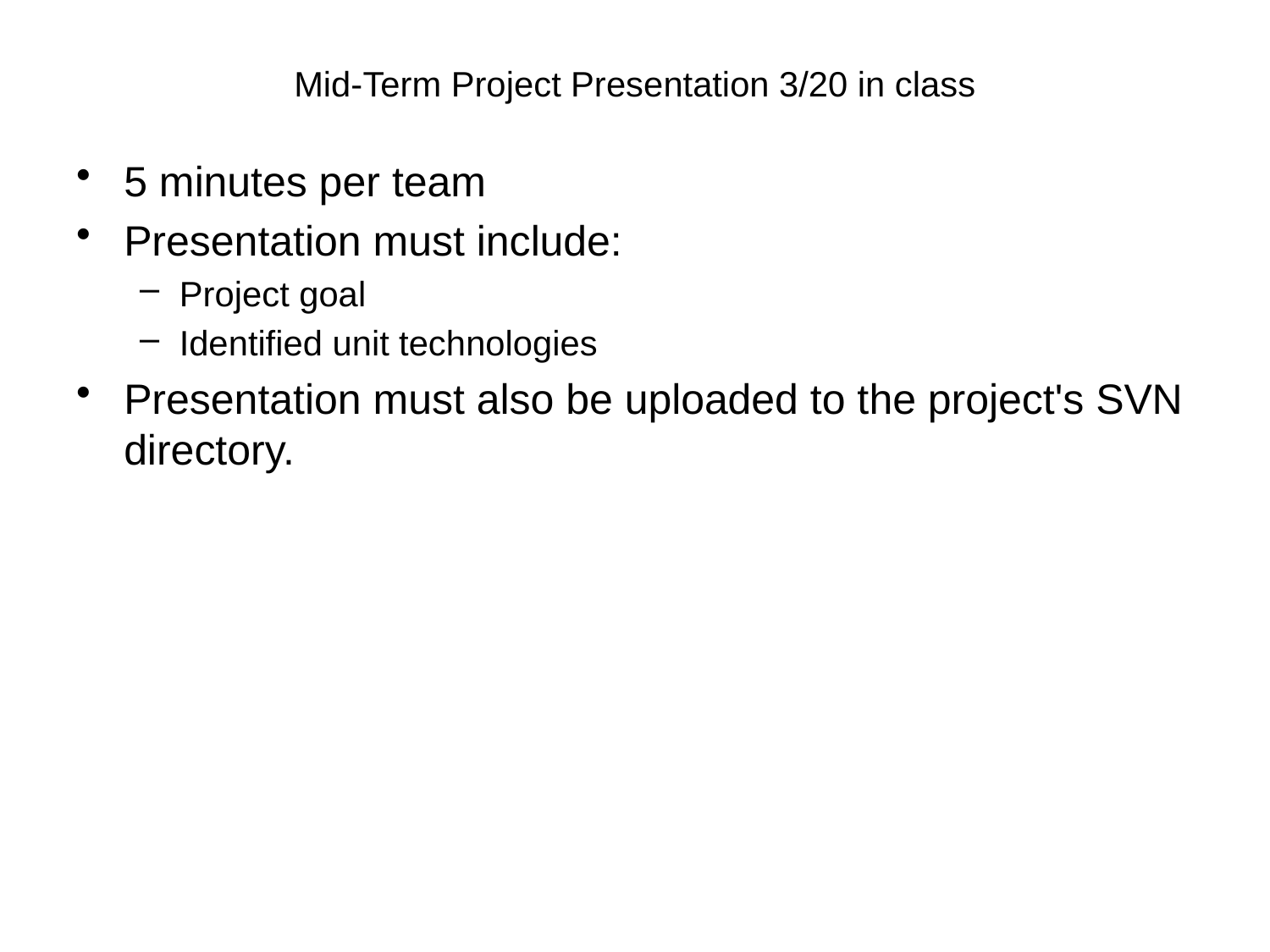

# Mid-Term Project Presentation 3/20 in class
5 minutes per team
Presentation must include:
Project goal
Identified unit technologies
Presentation must also be uploaded to the project's SVN directory.